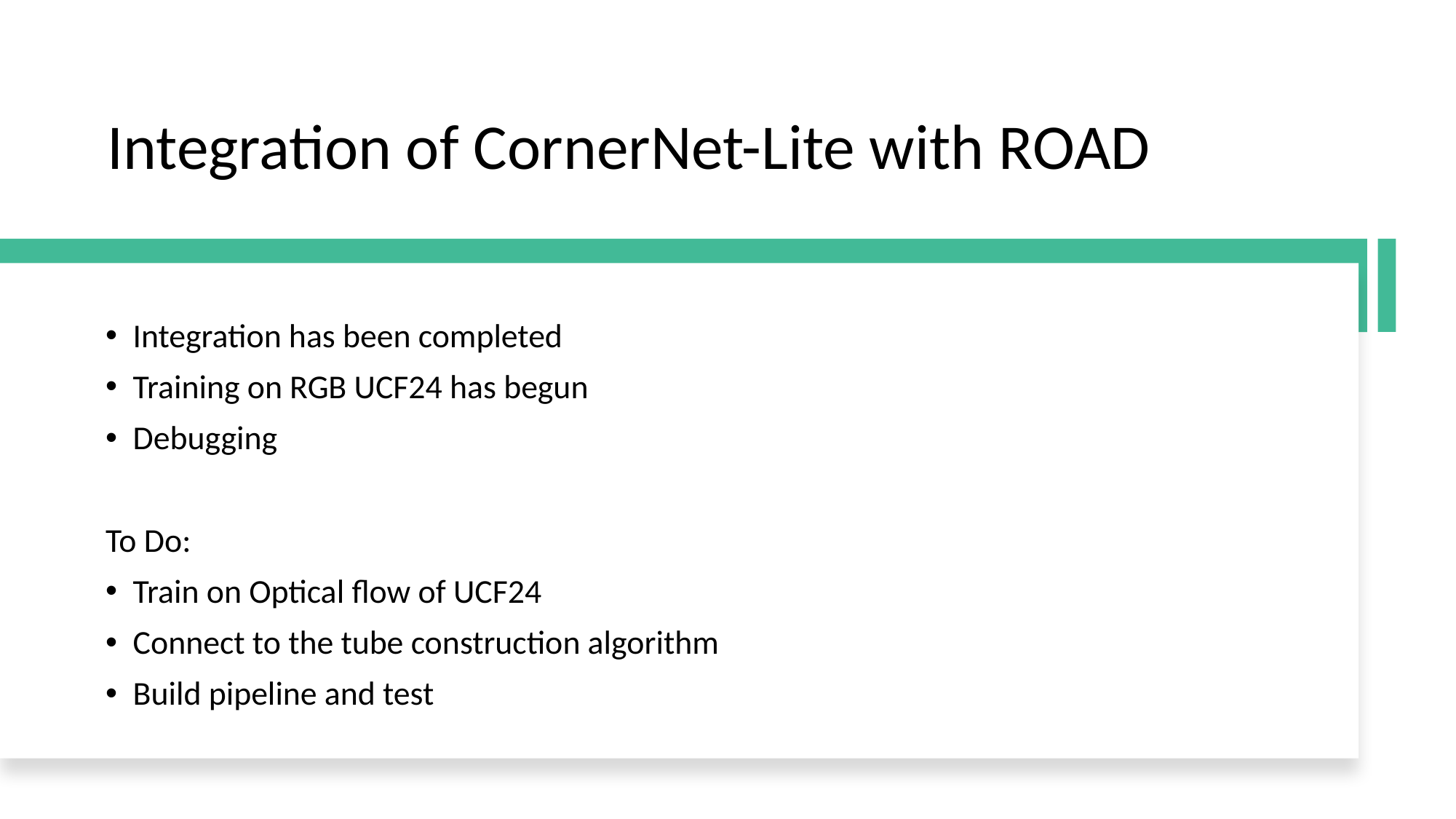

# Integration of CornerNet-Lite with ROAD

Integration has been completed
Training on RGB UCF24 has begun
Debugging

To Do:
Train on Optical flow of UCF24
Connect to the tube construction algorithm
Build pipeline and test